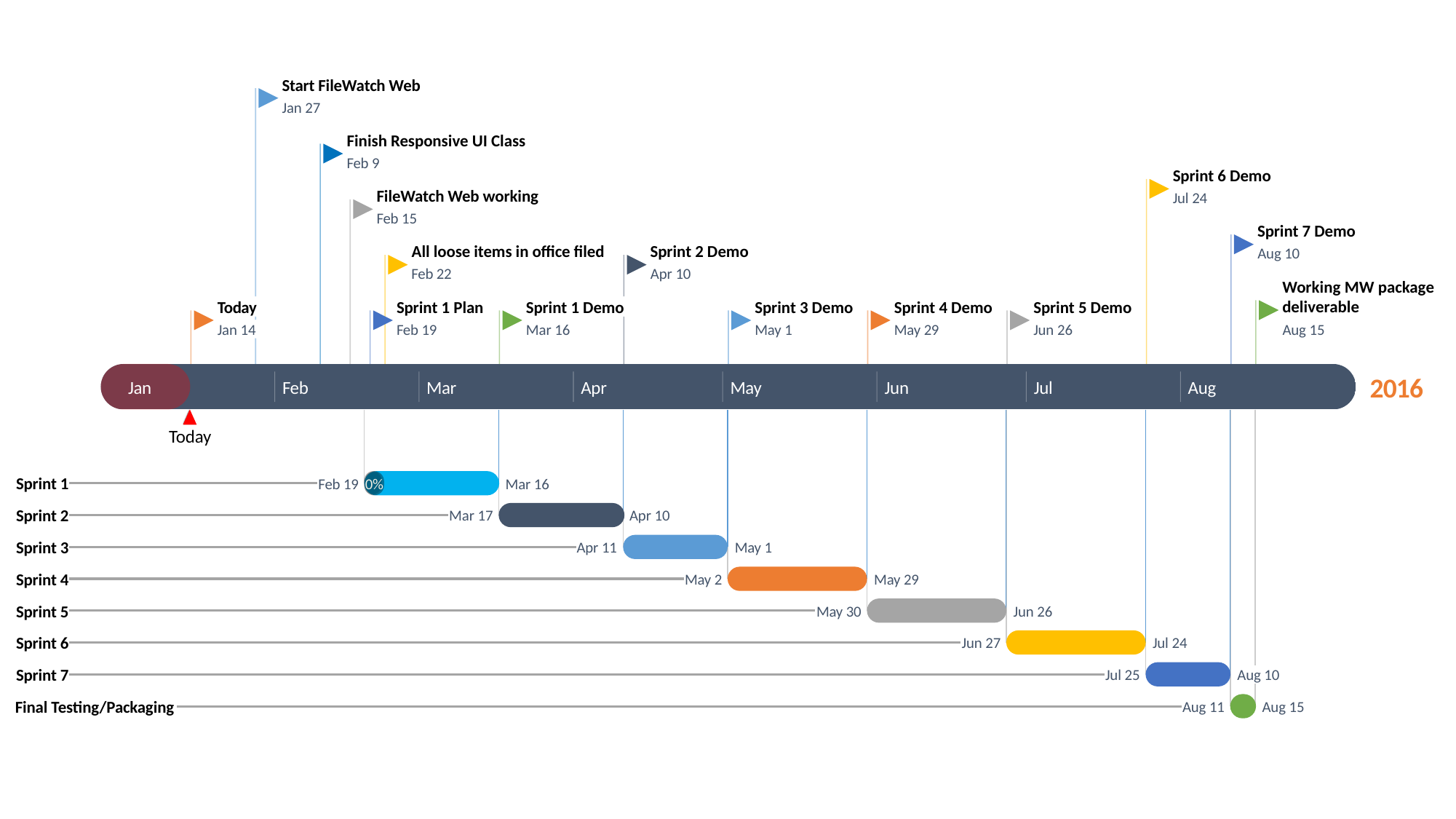

Start FileWatch Web

Jan 27
Finish Responsive UI Class

Feb 9
Sprint 6 Demo

FileWatch Web working
Jul 24

Feb 15
Sprint 7 Demo

All loose items in office filed
Sprint 2 Demo
Aug 10

Feb 22
Apr 10
Working MW package deliverable
Today
Sprint 1 Plan
Sprint 1 Demo
Sprint 3 Demo
Sprint 4 Demo
Sprint 5 Demo

Jan 14
Feb 19
Mar 16
May 1
May 29
Jun 26
Aug 15

2016
2016
Jan
Feb
Mar
Apr
May
Jun
Jul
Aug

Today
27 days

Sprint 1
Feb 19
0%
Mar 16

25 days

Sprint 2
Mar 17
Apr 10

21 days

Sprint 3
Apr 11
May 1

28 days

Sprint 4
May 2
May 29

28 days

Sprint 5
May 30
Jun 26

28 days

Sprint 6
Jun 27
Jul 24

17 days

Sprint 7
Jul 25
Aug 10

5 days

Final Testing/Packaging
Aug 11
Aug 15